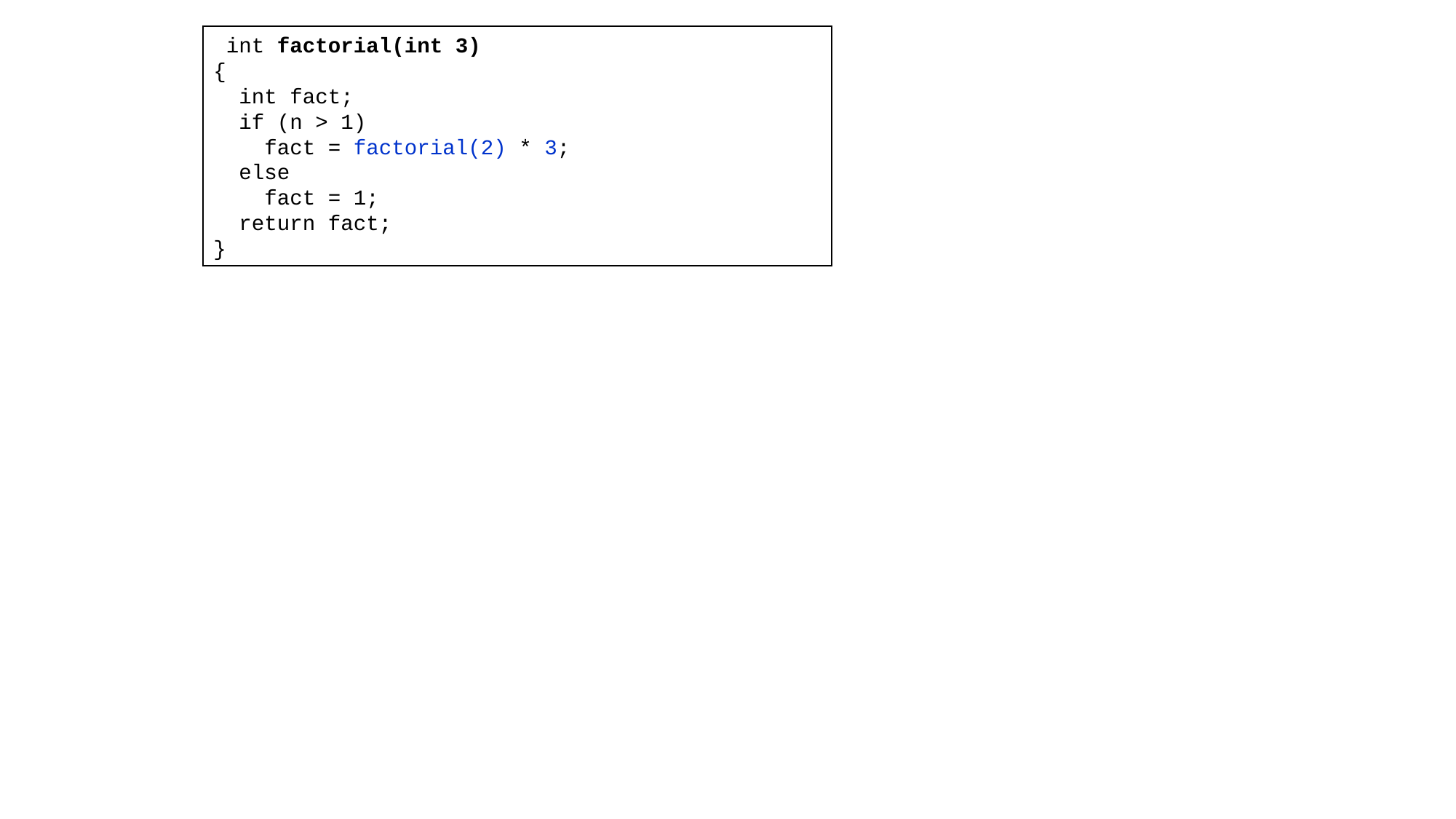

int factorial(int 3)
{
  int fact;
  if (n > 1)
    fact = factorial(2) * 3;
  else
    fact = 1;
  return fact;
}